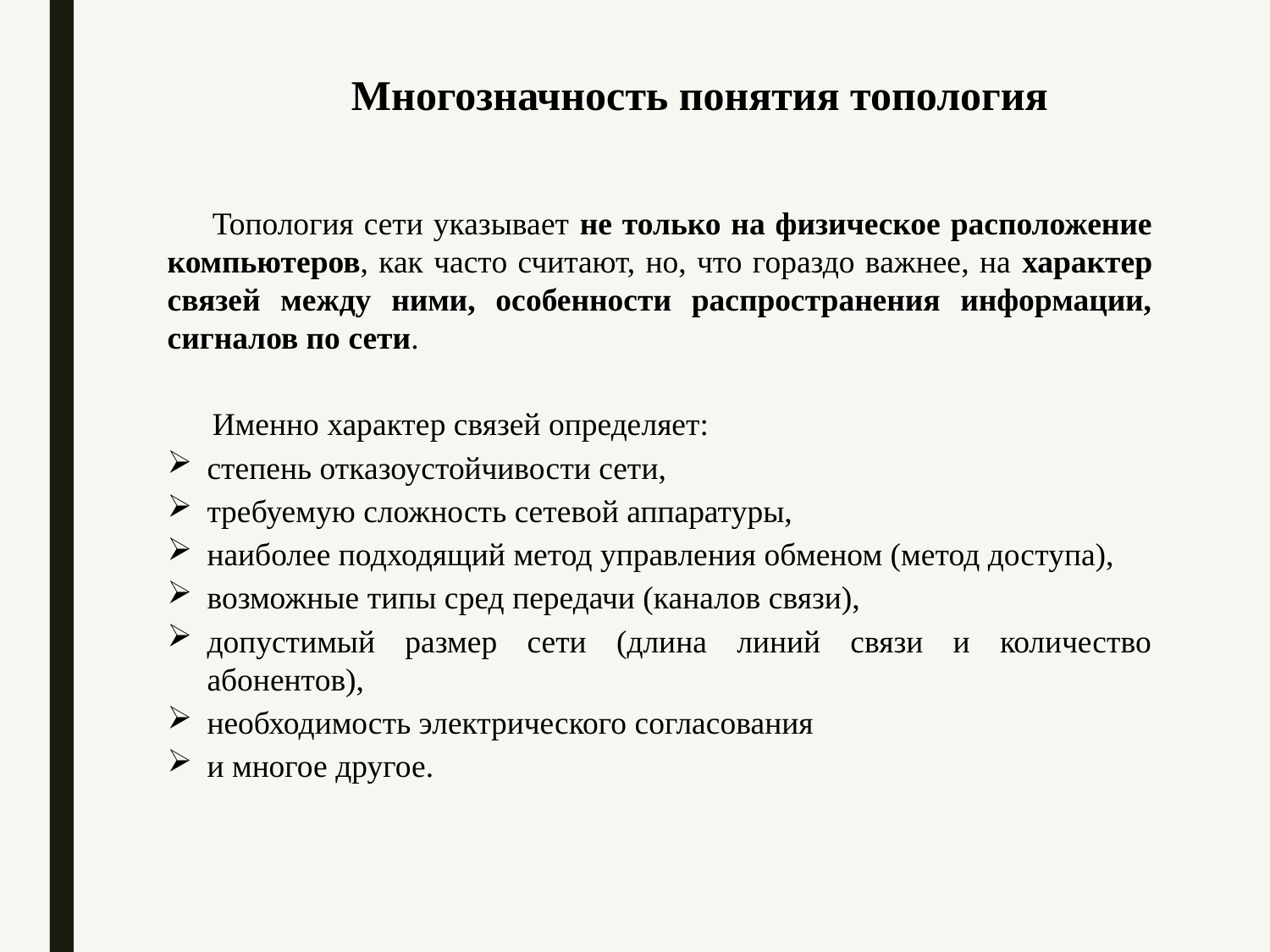

Многозначность понятия топология
Топология сети указывает не только на физическое расположение компьютеров, как часто считают, но, что гораздо важнее, на характер связей между ними, особенности распространения информации, сигналов по сети.

Именно характер связей определяет:
степень отказоустойчивости сети,
требуемую сложность сетевой аппаратуры,
наиболее подходящий метод управления обменом (метод доступа),
возможные типы сред передачи (каналов связи),
допустимый размер сети (длина линий связи и количество абонентов),
необходимость электрического согласования
и многое другое.